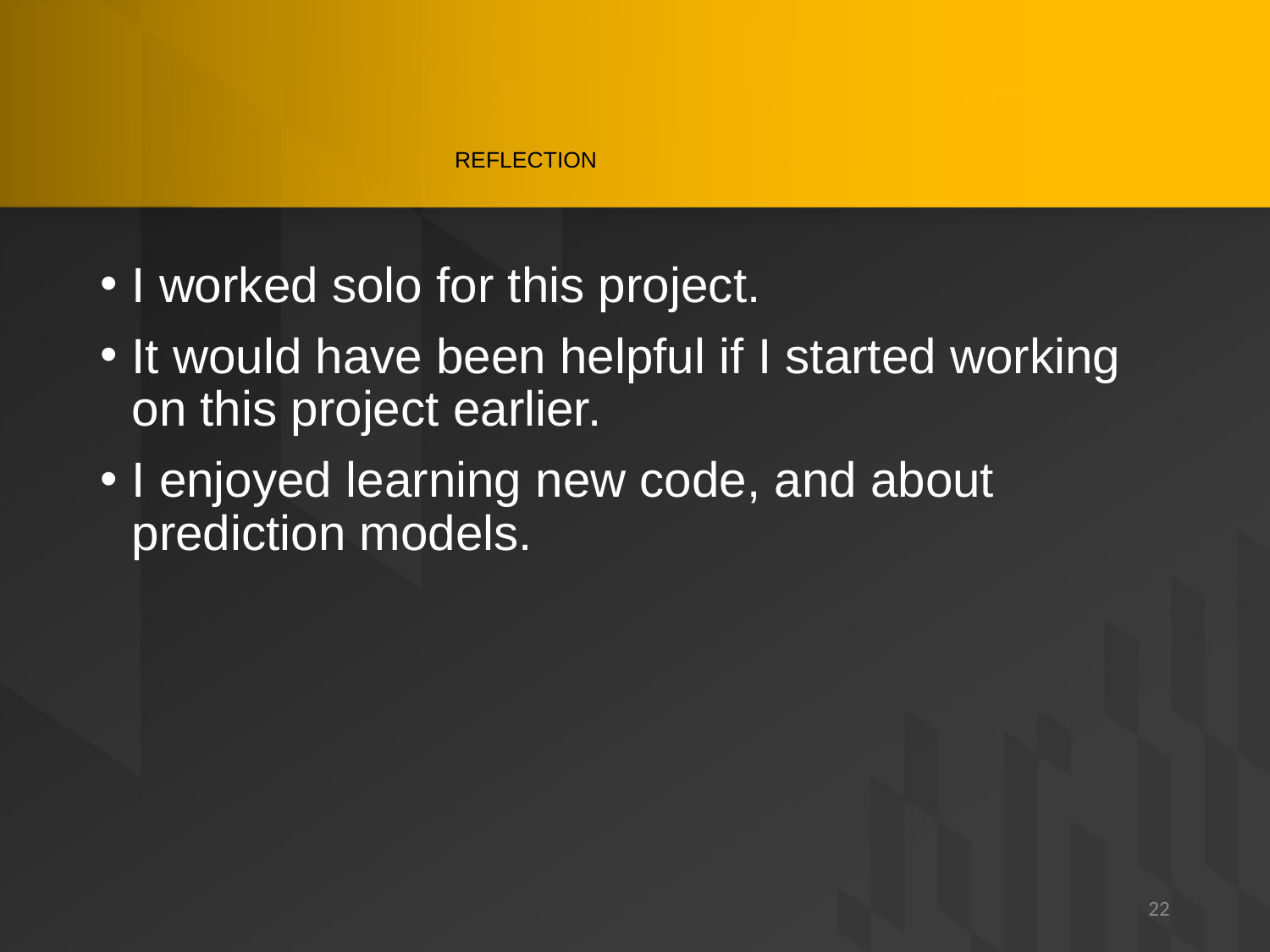

# REFLECTION
I worked solo for this project.
It would have been helpful if I started working on this project earlier.
I enjoyed learning new code, and about prediction models.

22